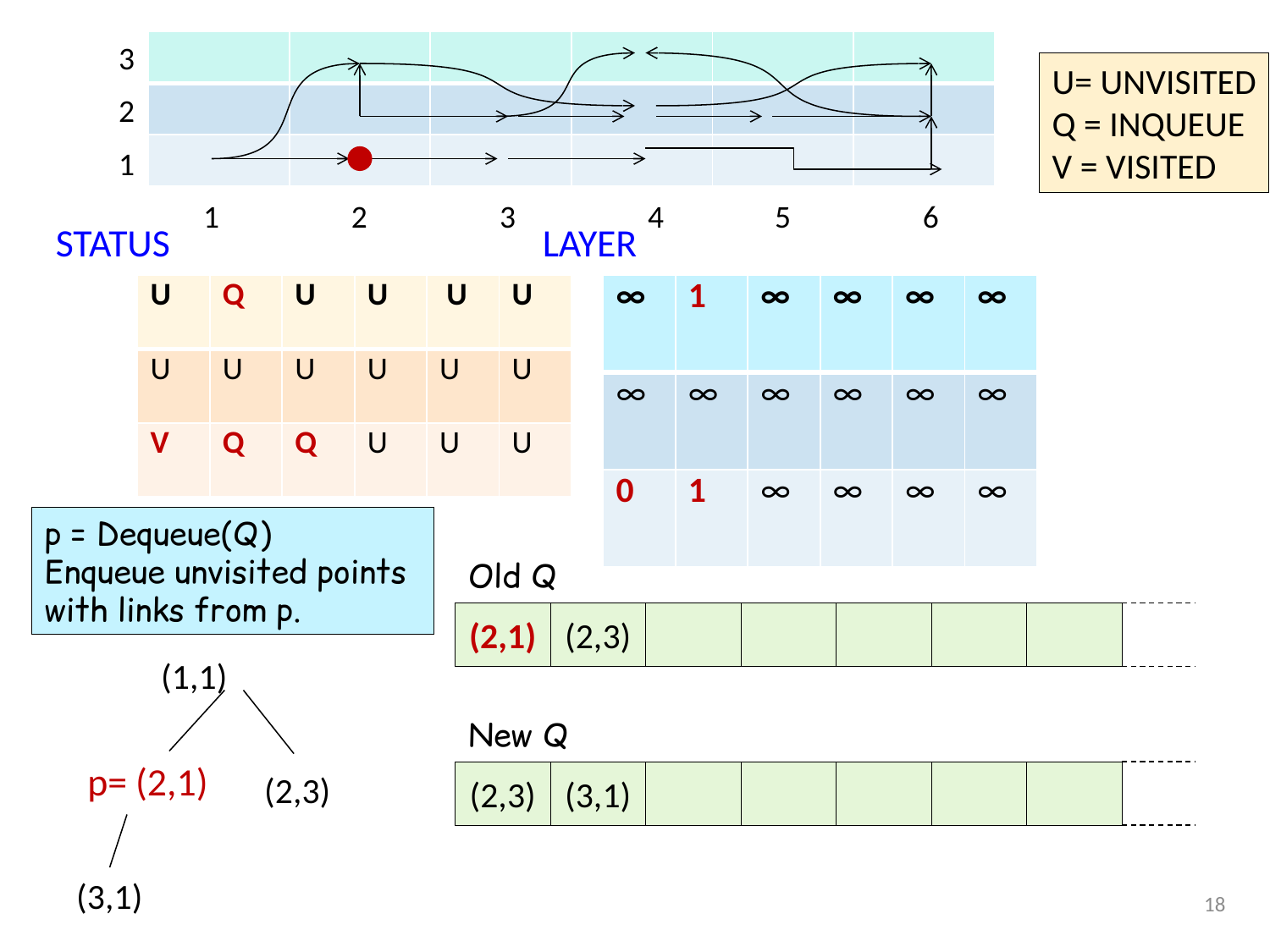

3
|  |  |  |  |  |  |
| --- | --- | --- | --- | --- | --- |
|  |  |  |  |  |  |
|  |  |  |  |  |  |
# Analysis (outline)
U= UNVISITED
Q = INQUEUE
V = VISITED
2
1

1
2
3
4
5
6
STATUS
LAYER
| U | Q | U | U | U | U |
| --- | --- | --- | --- | --- | --- |
| U | U | U | U | U | U |
| V | Q | Q | U | U | U |
| ∞ | 1 | ∞ | ∞ | ∞ | ∞ |
| --- | --- | --- | --- | --- | --- |
| ∞ | ∞ | ∞ | ∞ | ∞ | ∞ |
| 0 | 1 | ∞ | ∞ | ∞ | ∞ |
p = Dequeue(Q)
Enqueue unvisited points with links from p.
Old Q
(2,1)
(2,3)

(1,1)
New Q
p= (2,1)
 (2,3)
(2,3)
(3,1)

(3,1)
18